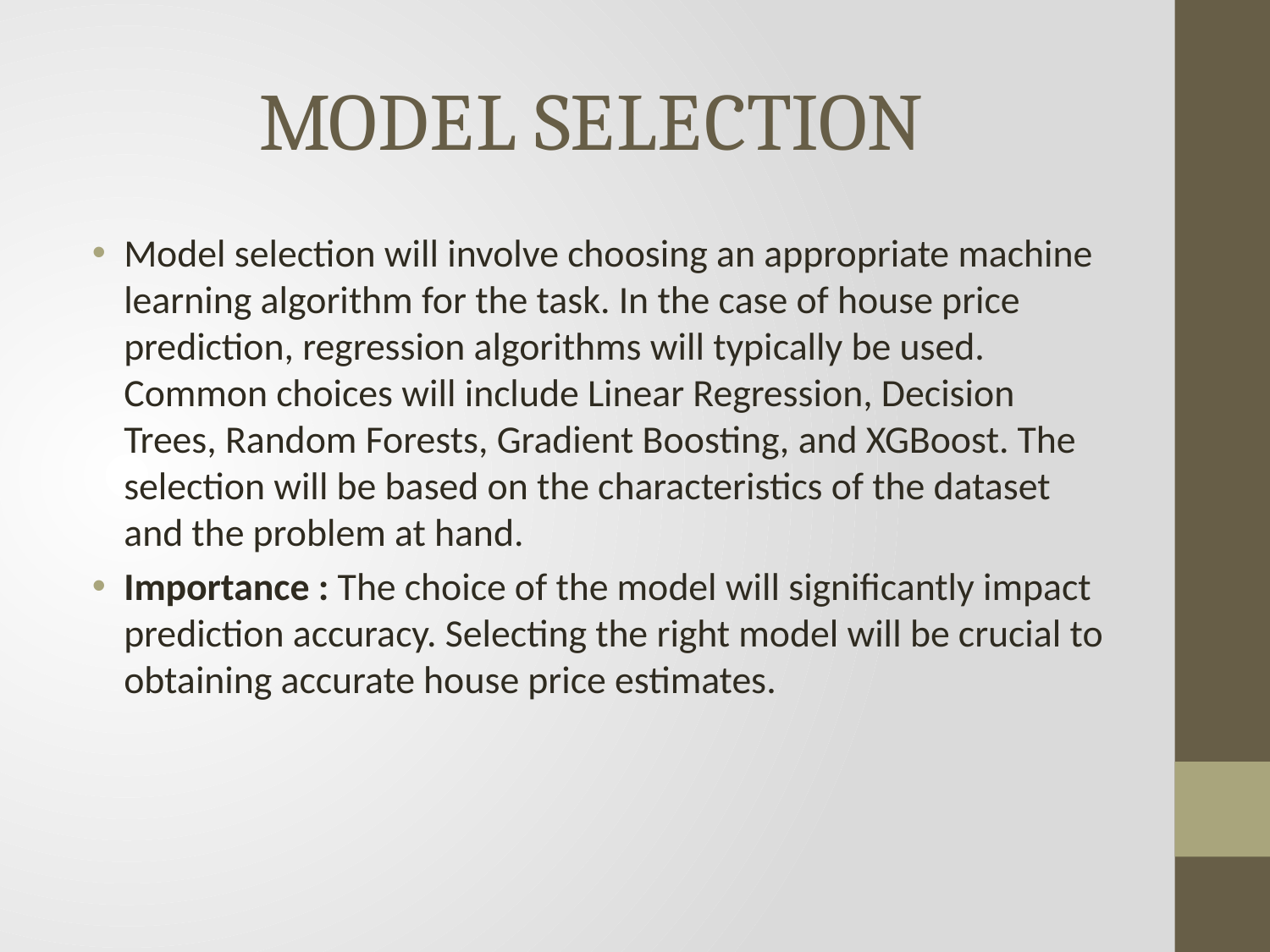

# MODEL SELECTION
Model selection will involve choosing an appropriate machine learning algorithm for the task. In the case of house price prediction, regression algorithms will typically be used. Common choices will include Linear Regression, Decision Trees, Random Forests, Gradient Boosting, and XGBoost. The selection will be based on the characteristics of the dataset and the problem at hand.
Importance : The choice of the model will significantly impact prediction accuracy. Selecting the right model will be crucial to obtaining accurate house price estimates.